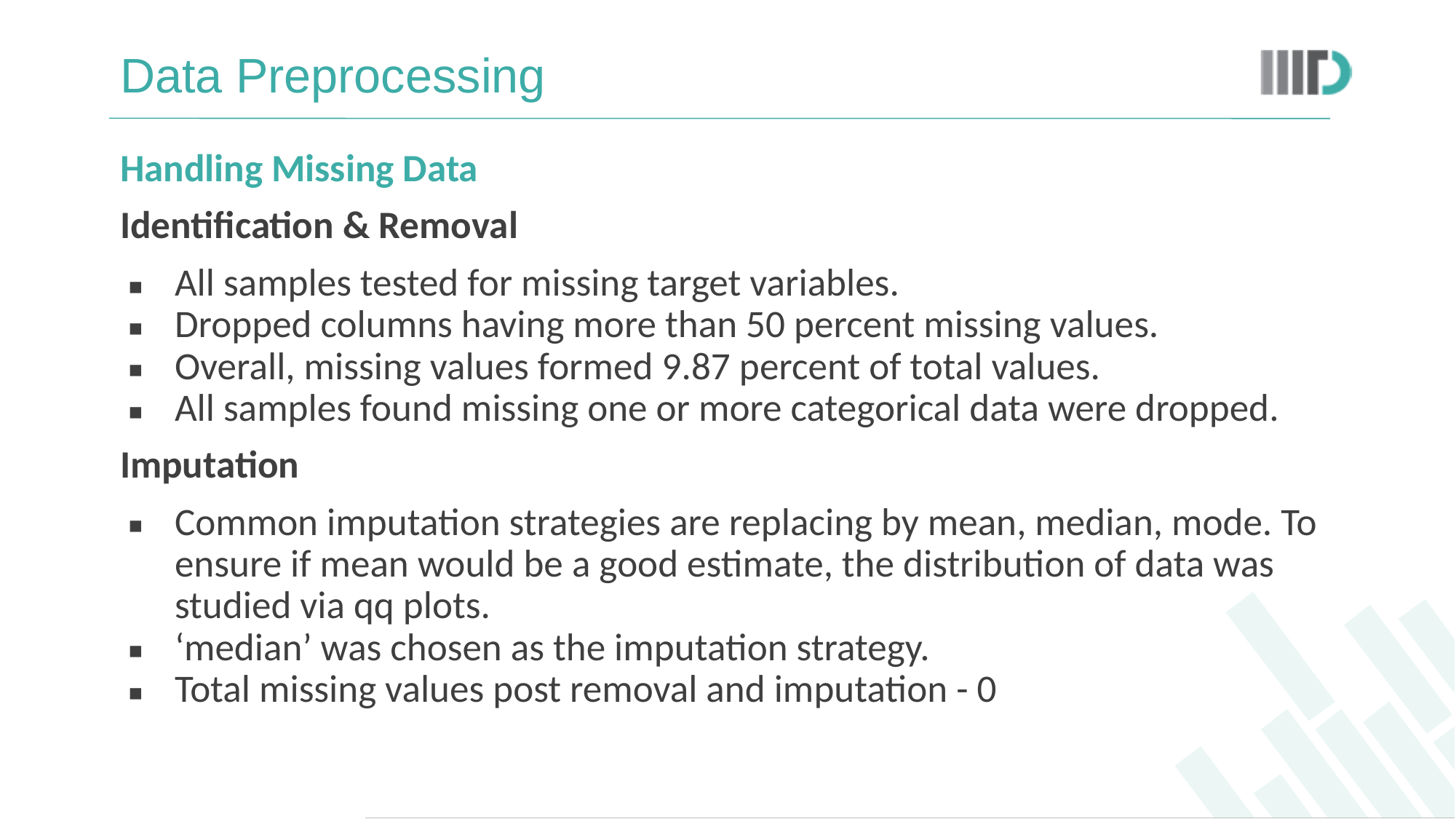

# Data Preprocessing
Handling Missing Data
Identification & Removal
All samples tested for missing target variables.
Dropped columns having more than 50 percent missing values.
Overall, missing values formed 9.87 percent of total values.
All samples found missing one or more categorical data were dropped.
Imputation
Common imputation strategies are replacing by mean, median, mode. To ensure if mean would be a good estimate, the distribution of data was studied via qq plots.
‘median’ was chosen as the imputation strategy.
Total missing values post removal and imputation - 0